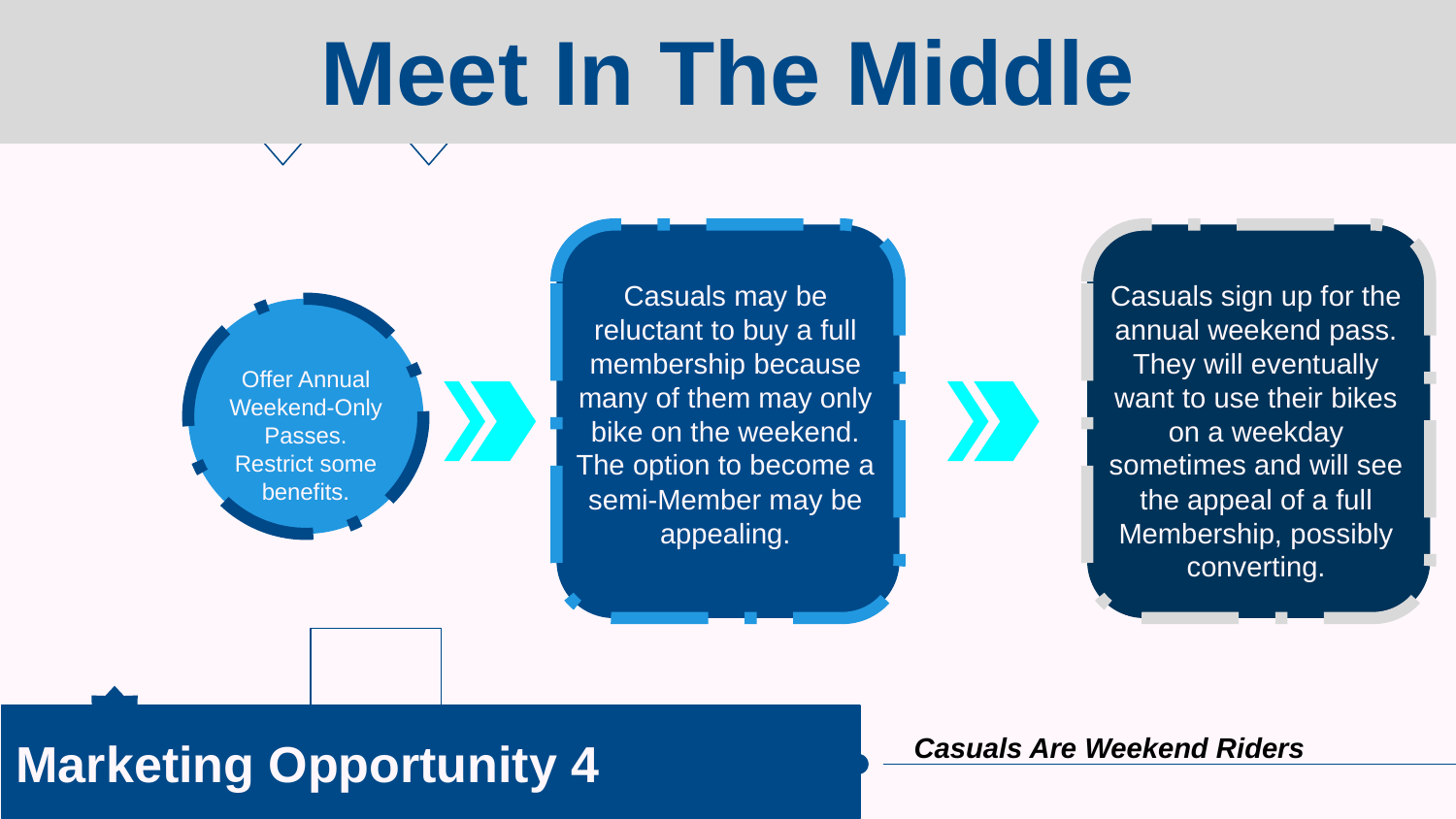

# Meet In The Middle

Casuals may be reluctant to buy a full membership because many of them may only bike on the weekend. The option to become a semi-Member may be appealing.
Casuals sign up for the annual weekend pass. They will eventually want to use their bikes on a weekday sometimes and will see the appeal of a full Membership, possibly converting.

Offer Annual Weekend-Only Passes. Restrict some benefits.
Casuals becom Members as they use the bikes more regularly to do things they enjoy

Marketing Opportunity 4
Casuals Are Weekend Riders